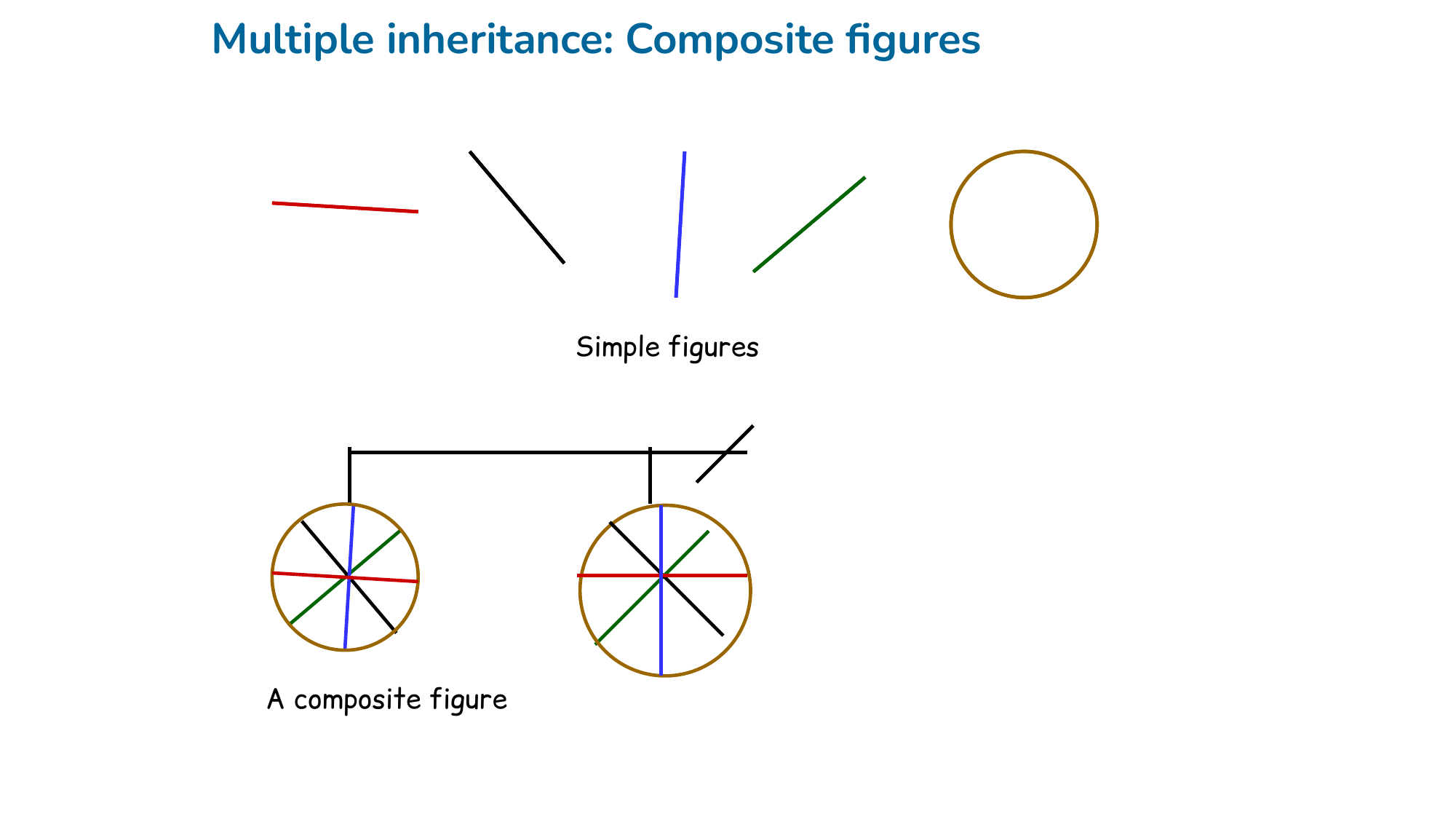

# Multiple inheritance: Composite figures

Simple figures

A composite figure